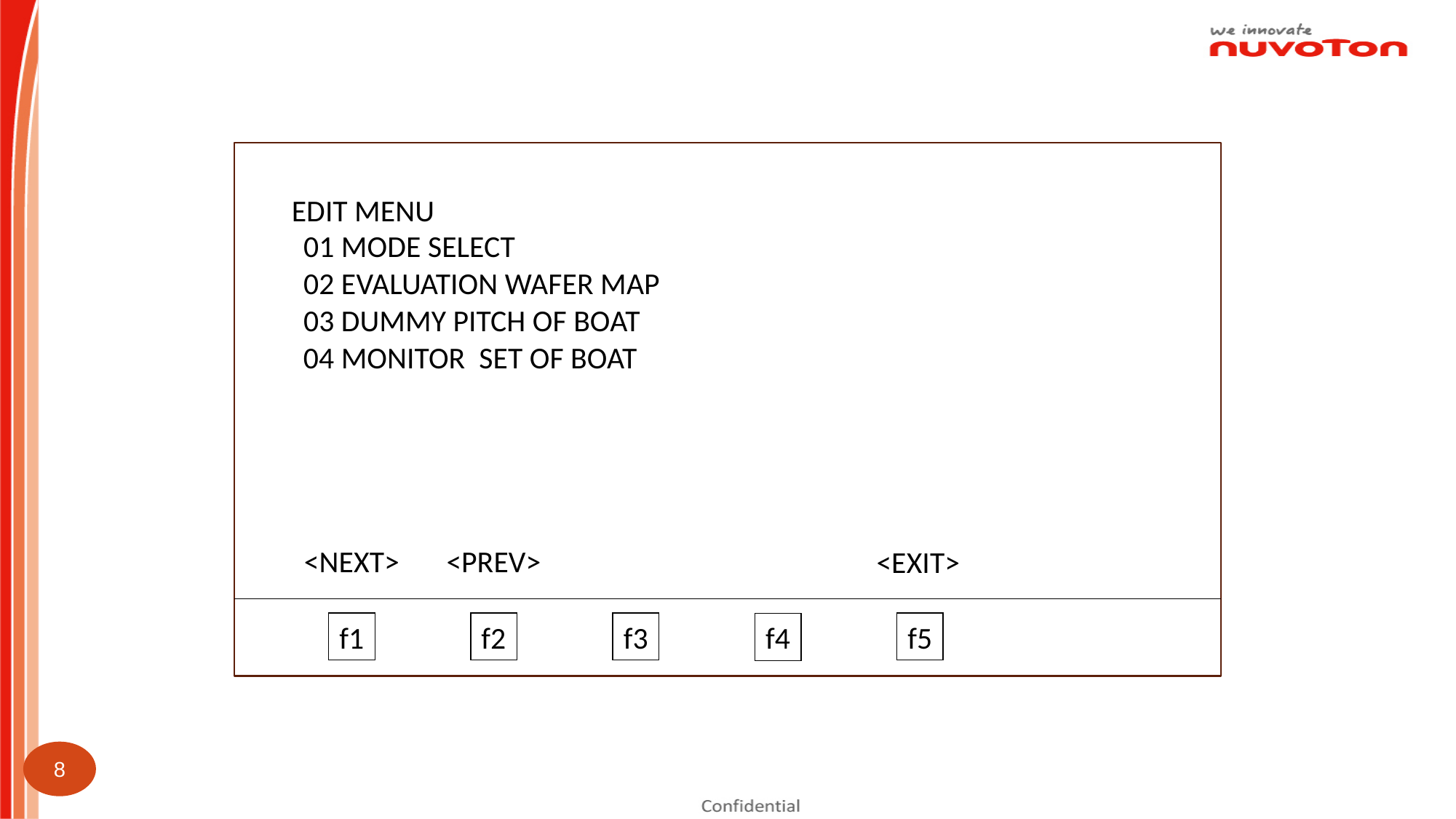

EDIT MENU
01 MODE SELECT
02 EVALUATION WAFER MAP
03 DUMMY PITCH OF BOAT
04 MONITOR  SET OF BOAT
<NEXT>
<PREV>
<EXIT>
f1
f2
f3
f5
f4
8